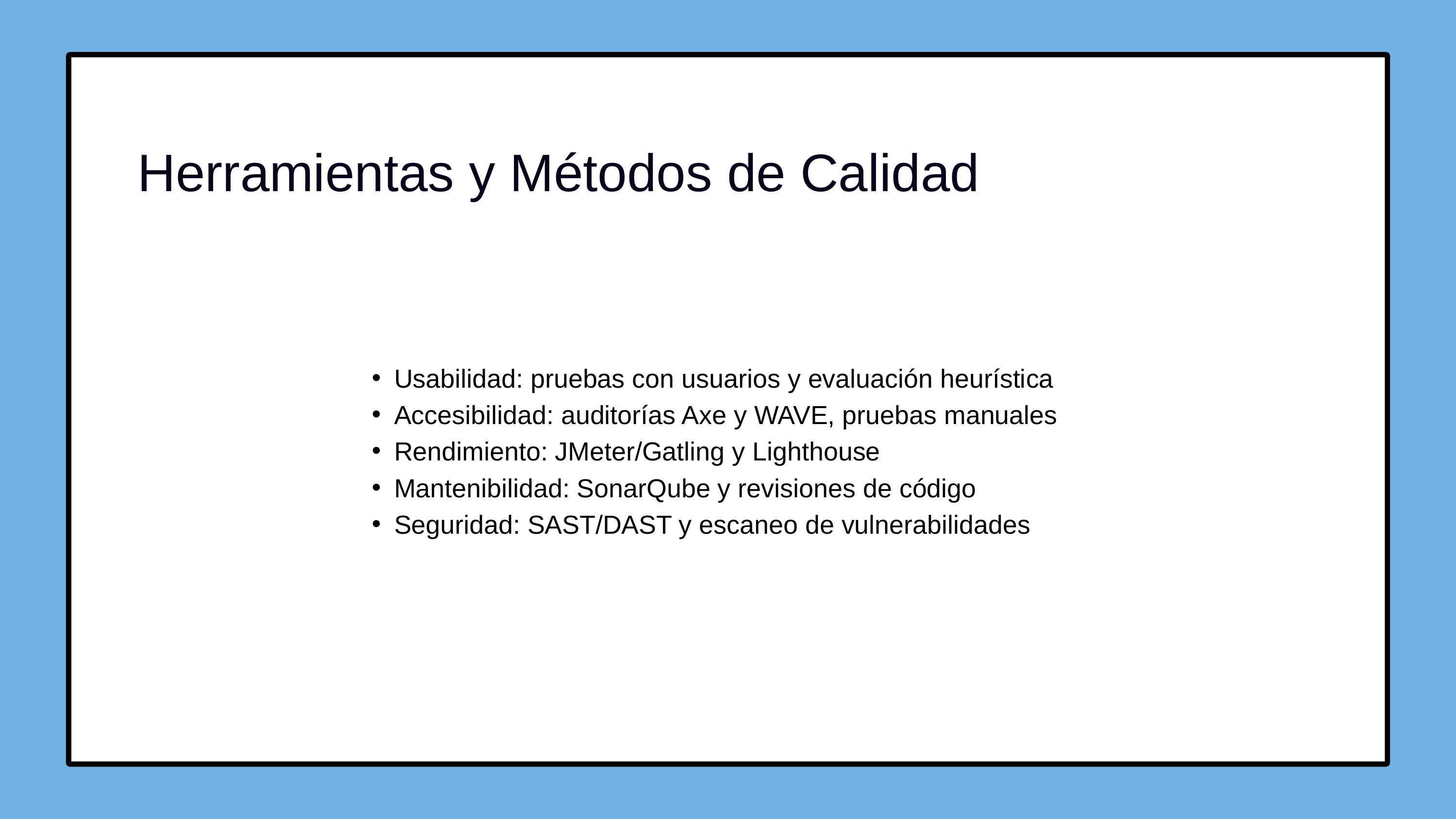

Herramientas y Métodos de Calidad

Usabilidad: pruebas con usuarios y evaluación heurística
Accesibilidad: auditorías Axe y WAVE, pruebas manuales
Rendimiento: JMeter/Gatling y Lighthouse
Mantenibilidad: SonarQube y revisiones de código
Seguridad: SAST/DAST y escaneo de vulnerabilidades